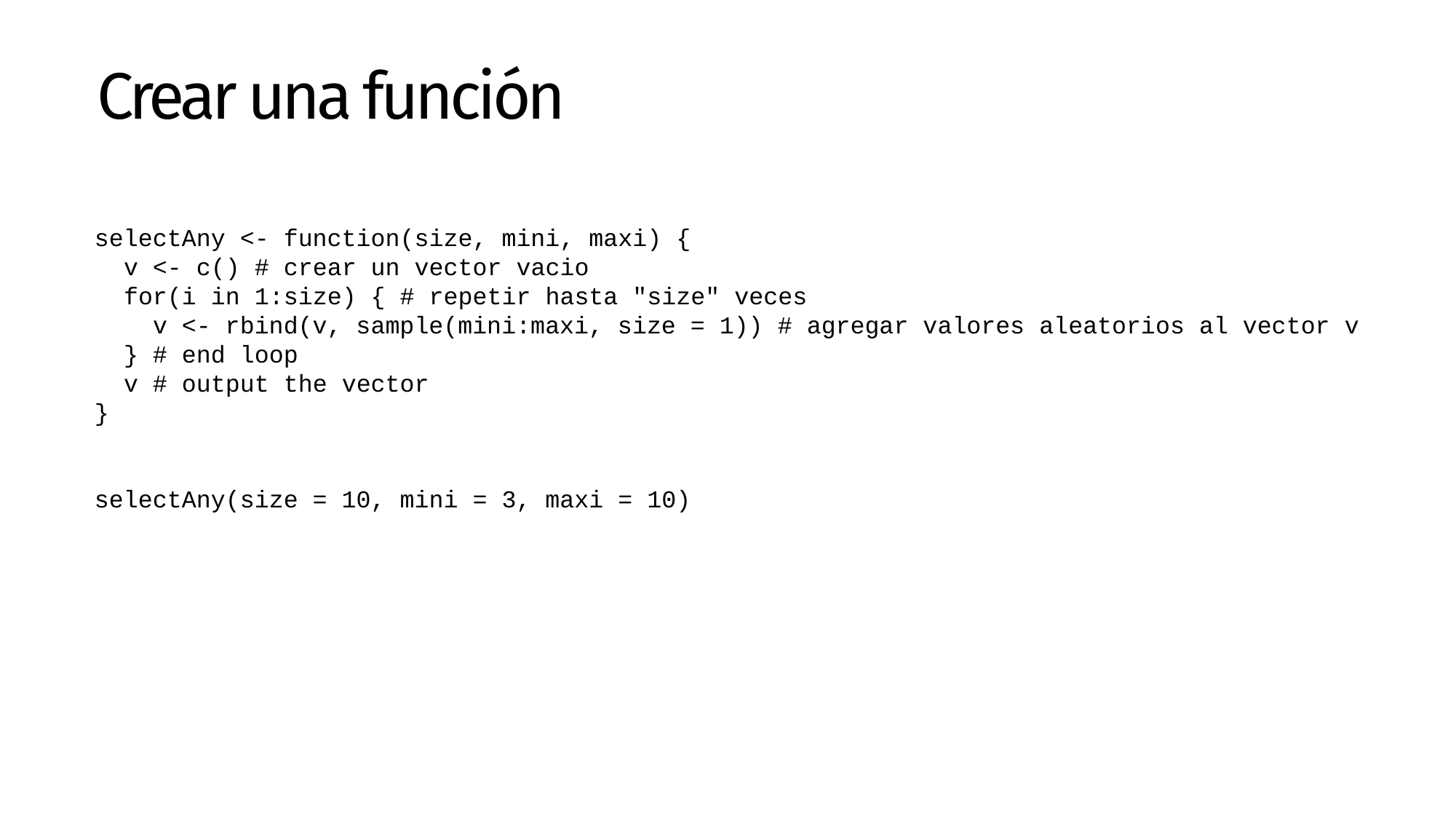

Crear una función
selectAny <- function(size, mini, maxi) {
  v <- c() # crear un vector vacio
  for(i in 1:size) { # repetir hasta "size" veces
    v <- rbind(v, sample(mini:maxi, size = 1)) # agregar valores aleatorios al vector v
  } # end loop
  v # output the vector
}

selectAny(size = 10, mini = 3, maxi = 10)